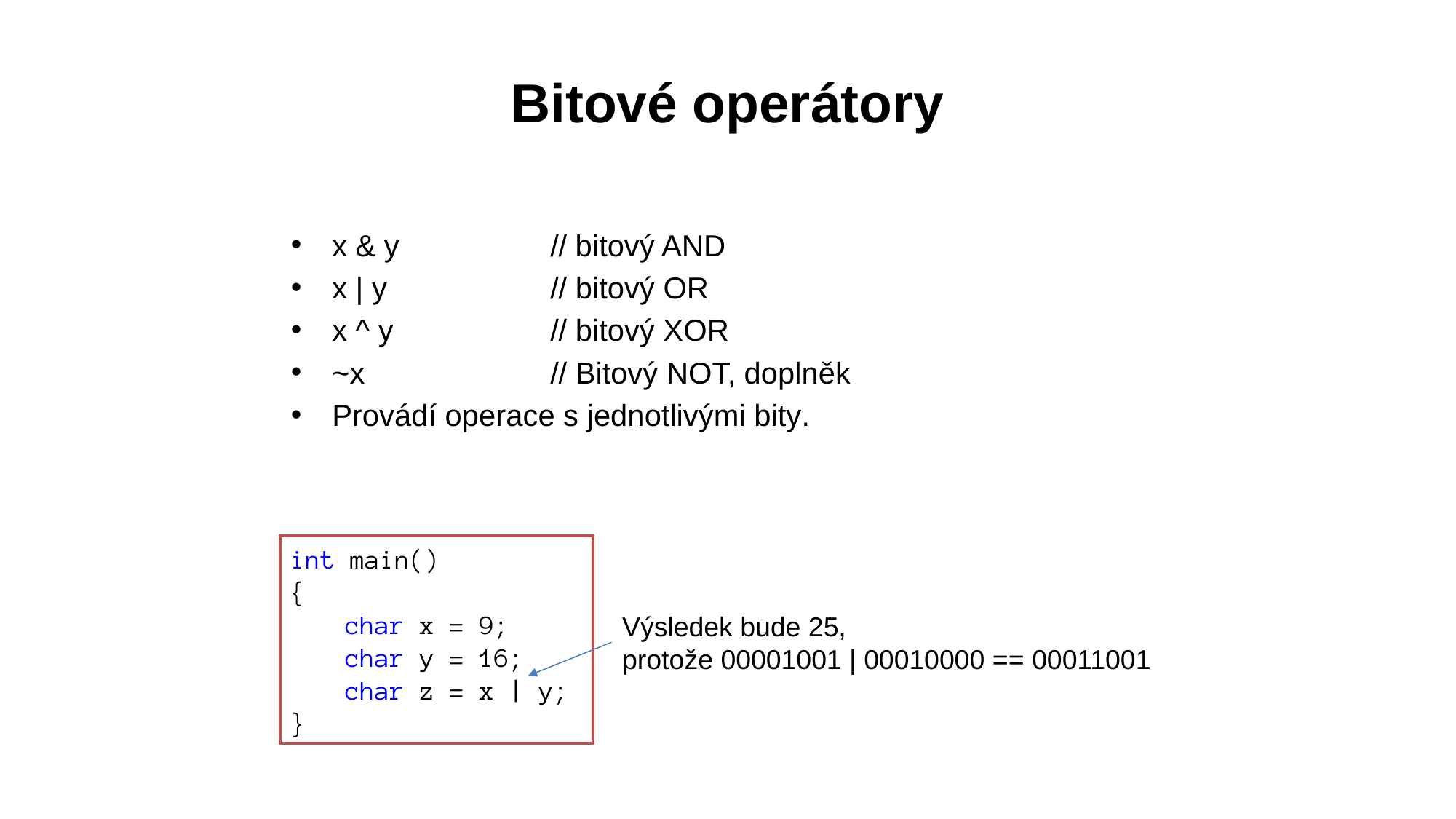

# Bitové operátory
x & y		// bitový AND
x | y		// bitový OR
x ^ y		// bitový XOR
~x		// Bitový NOT, doplněk
Provádí operace s jednotlivými bity.
int main()
{
char x = 9;
char y = 16;
char z = x | y;
}
Výsledek bude 25,
protože 00001001 | 00010000 == 00011001